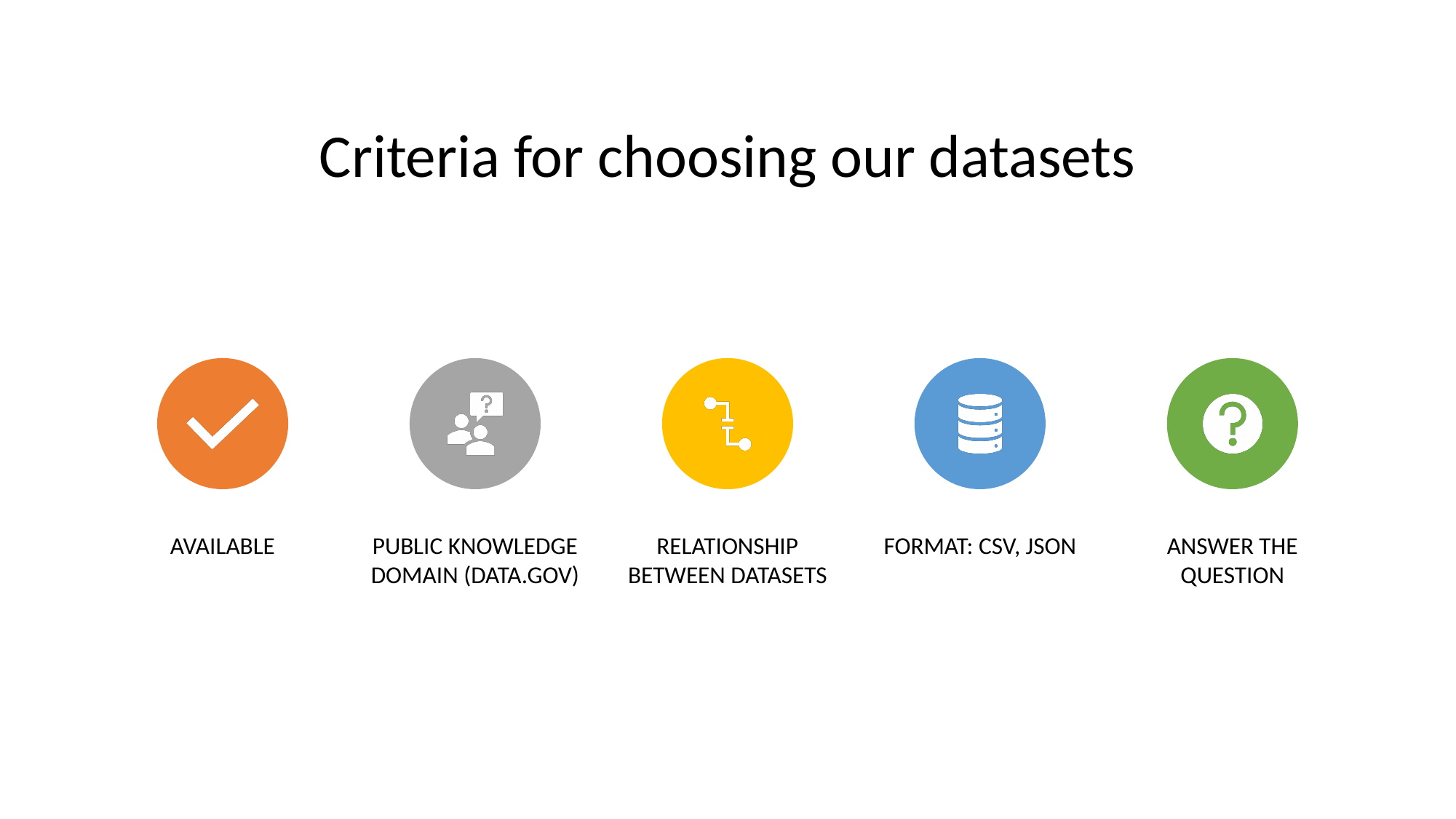

# Criteria for choosing our datasets
Available
Public knowledge domain (Data.gov)
Relationship between datasets
Format: CSV, JSON
Answer the question